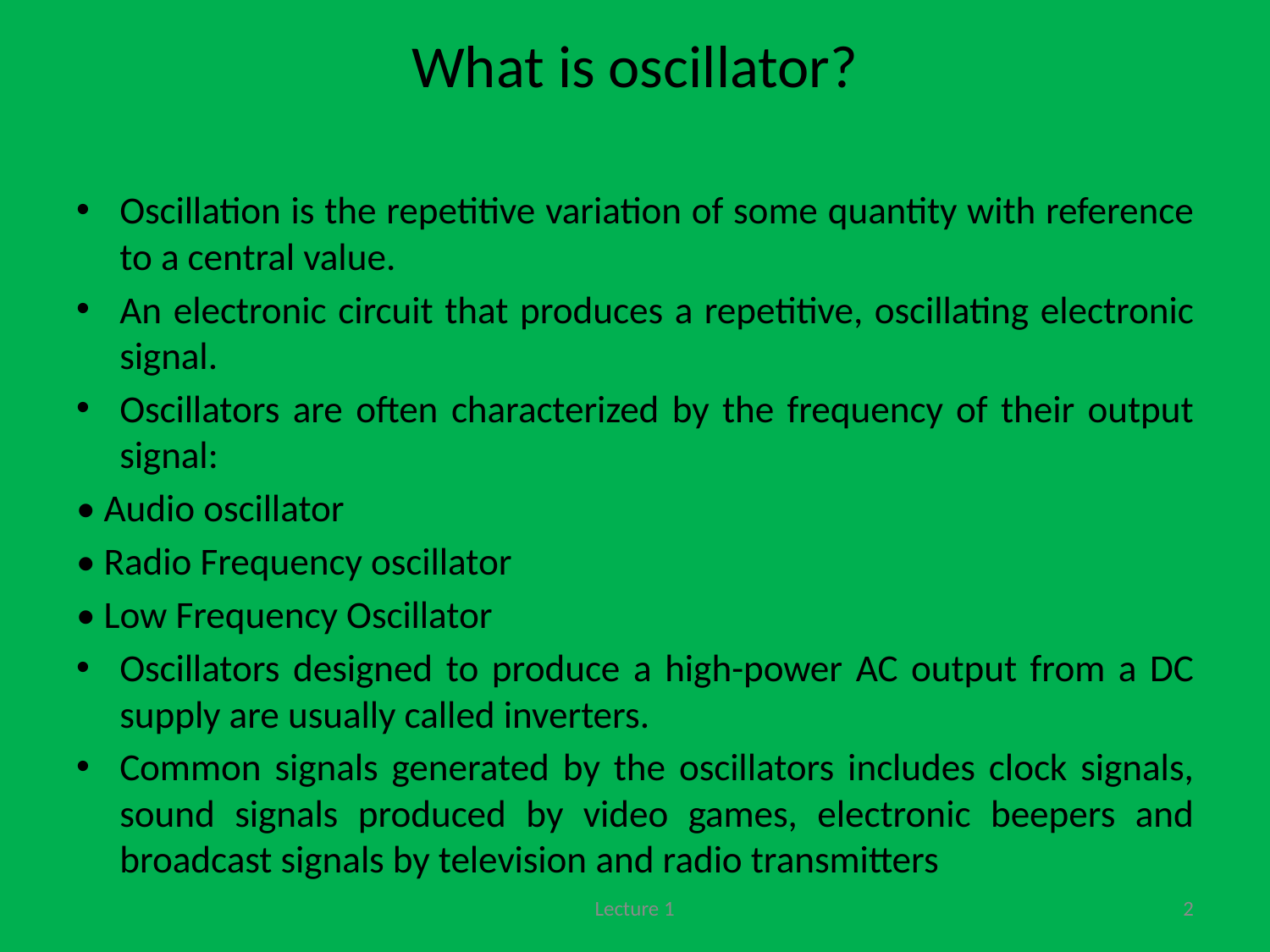

# What is oscillator?
Oscillation is the repetitive variation of some quantity with reference to a central value.
An electronic circuit that produces a repetitive, oscillating electronic signal.
Oscillators are often characterized by the frequency of their output signal:
• Audio oscillator
• Radio Frequency oscillator
• Low Frequency Oscillator
Oscillators designed to produce a high-power AC output from a DC supply are usually called inverters.
Common signals generated by the oscillators includes clock signals, sound signals produced by video games, electronic beepers and broadcast signals by television and radio transmitters

Lecture 1
2